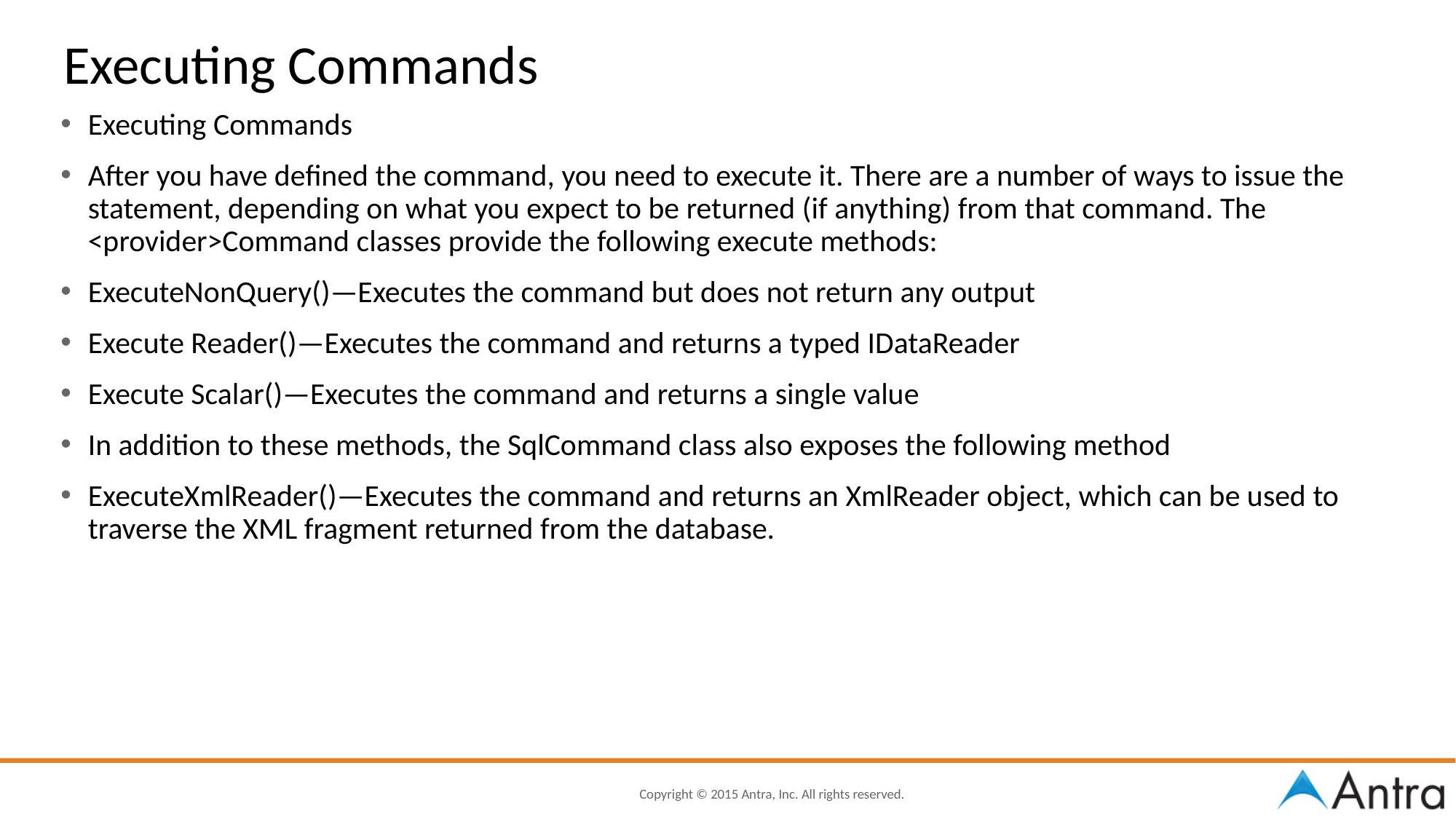

# Executing Commands
Executing Commands
After you have defined the command, you need to execute it. There are a number of ways to issue the statement, depending on what you expect to be returned (if anything) from that command. The <provider>Command classes provide the following execute methods:
ExecuteNonQuery()—Executes the command but does not return any output
Execute Reader()—Executes the command and returns a typed IDataReader
Execute Scalar()—Executes the command and returns a single value
In addition to these methods, the SqlCommand class also exposes the following method
ExecuteXmlReader()—Executes the command and returns an XmlReader object, which can be used to traverse the XML fragment returned from the database.